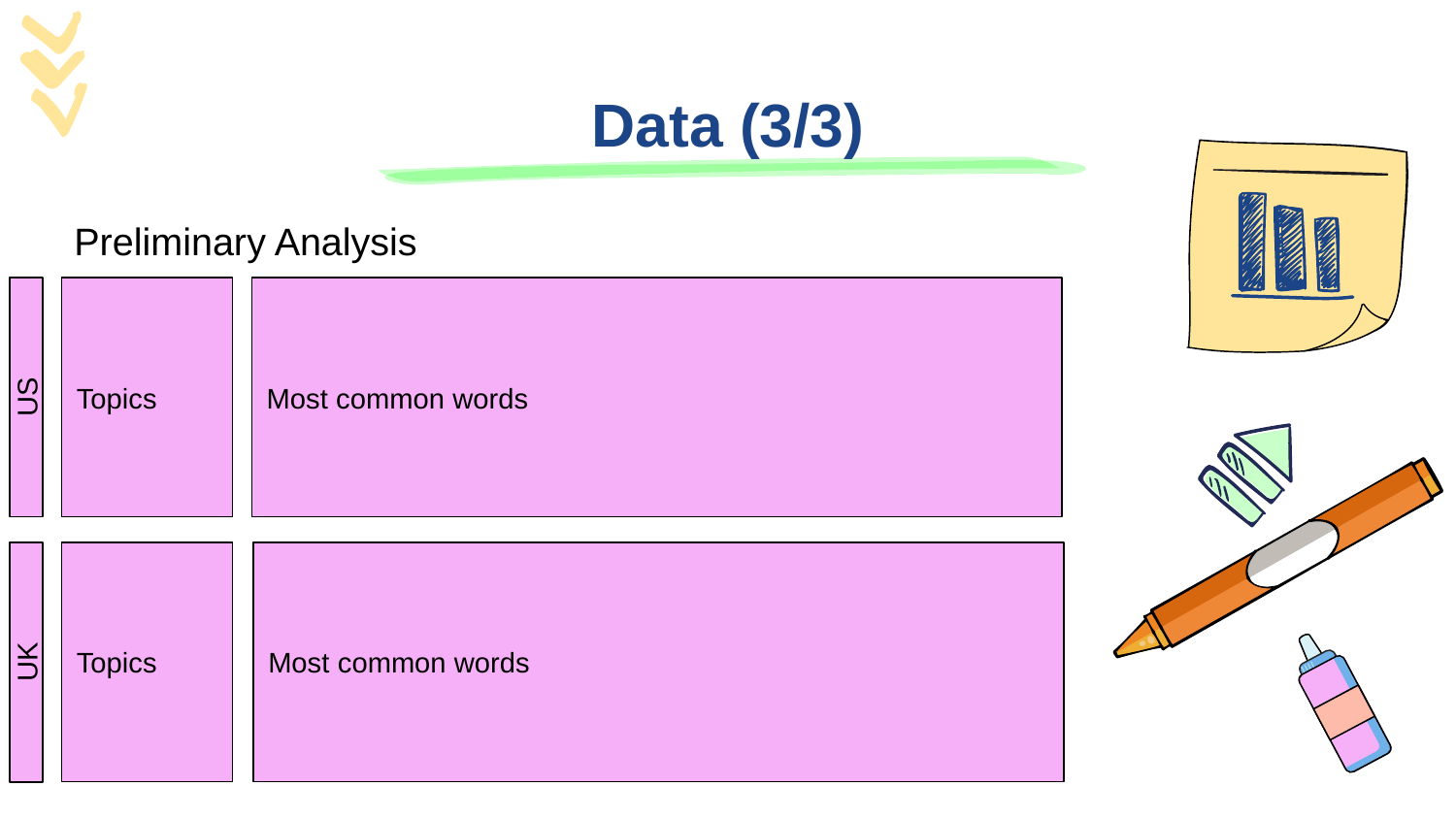

Data (3/3)

Preliminary Analysis
Most common words
Topics
US

Topics
Most common words

UK